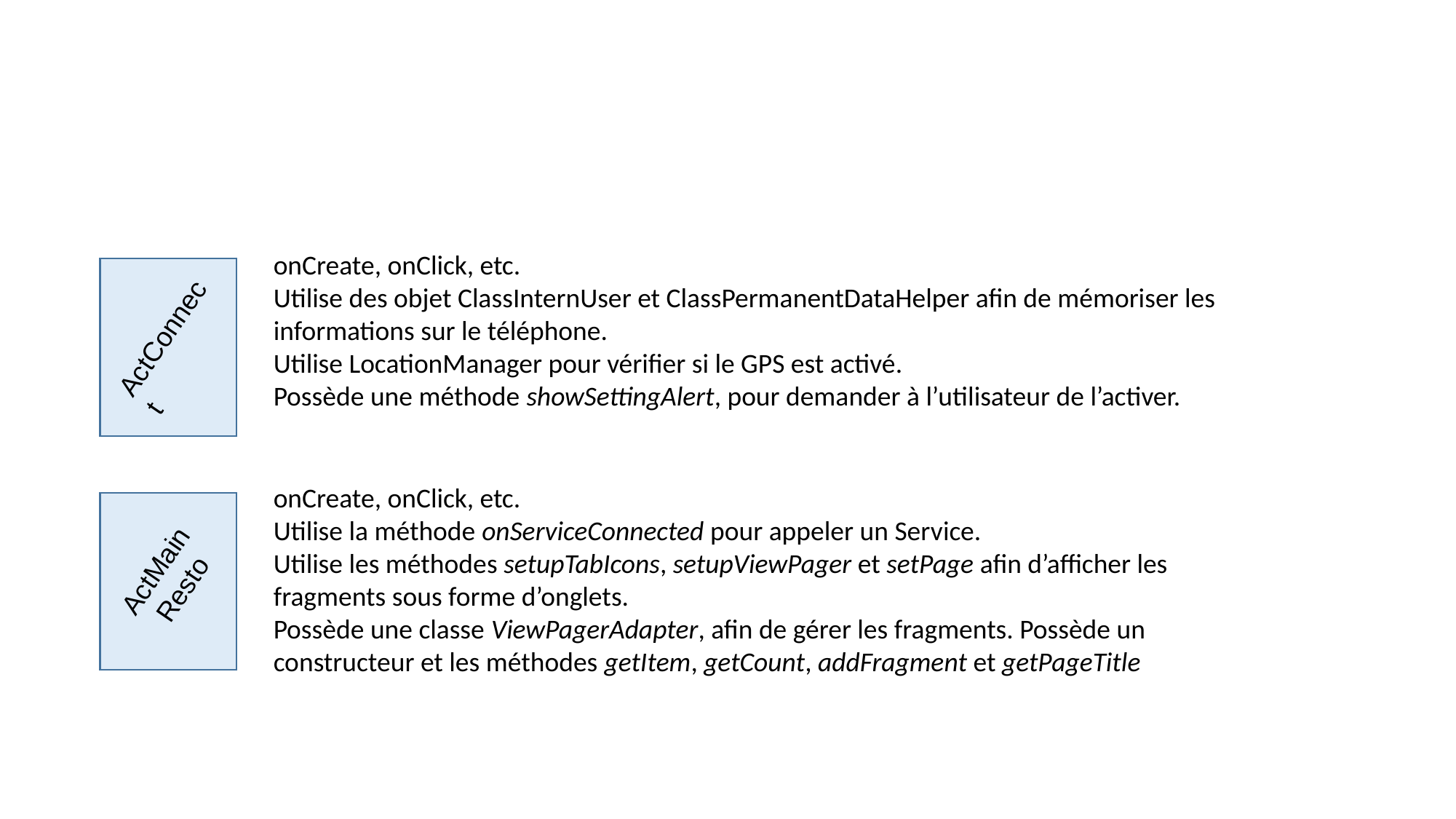

#
onCreate, onClick, etc.
Utilise des objet ClassInternUser et ClassPermanentDataHelper afin de mémoriser les informations sur le téléphone.
Utilise LocationManager pour vérifier si le GPS est activé.
Possède une méthode showSettingAlert, pour demander à l’utilisateur de l’activer.

ActConnect
onCreate, onClick, etc.
Utilise la méthode onServiceConnected pour appeler un Service.
Utilise les méthodes setupTabIcons, setupViewPager et setPage afin d’afficher les fragments sous forme d’onglets.
Possède une classe ViewPagerAdapter, afin de gérer les fragments. Possède un constructeur et les méthodes getItem, getCount, addFragment et getPageTitle

ActMain
Resto